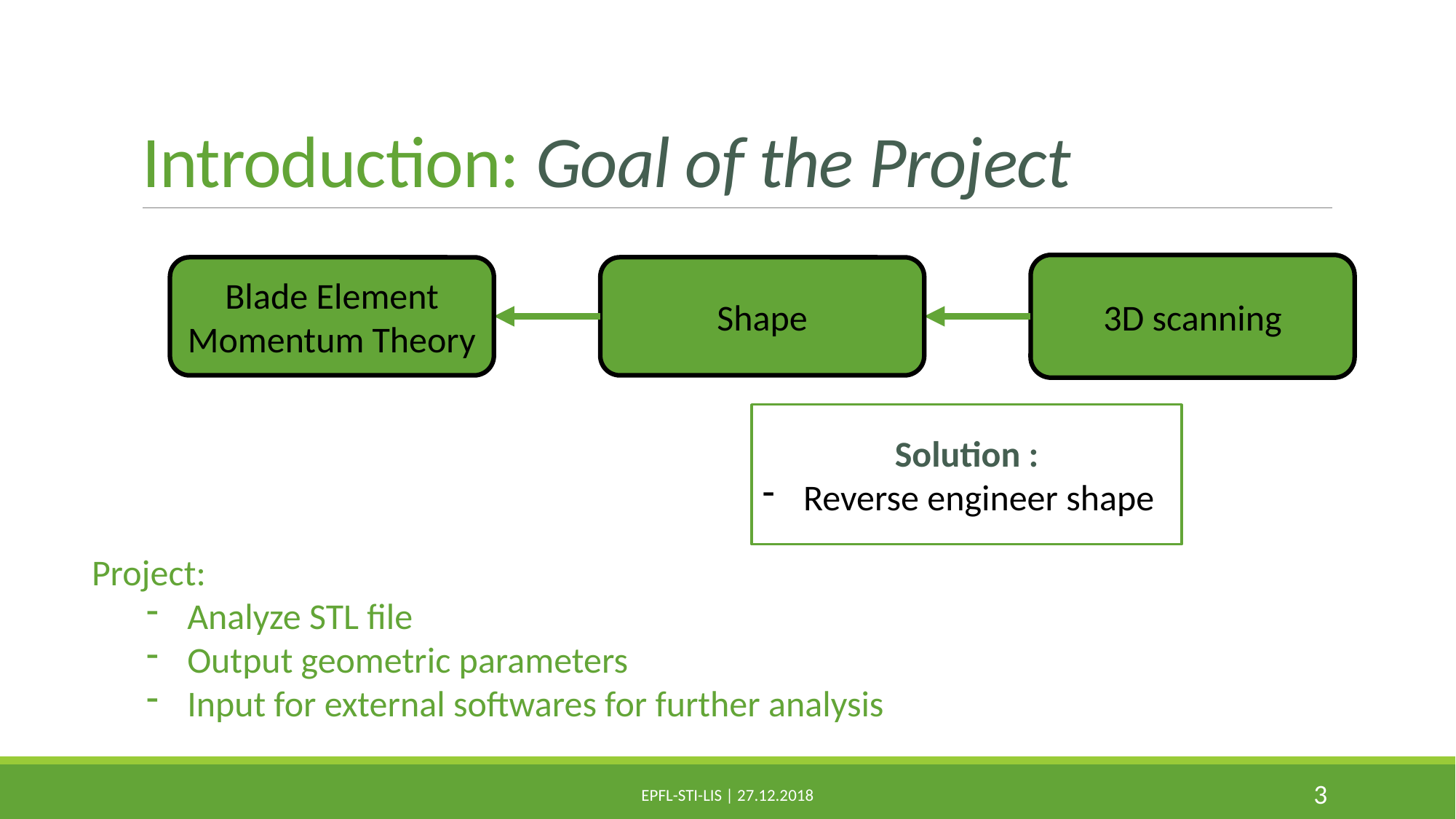

# Introduction: Goal of the Project
3D scanning
Blade Element Momentum Theory
Shape
Solution :
Reverse engineer shape
Project:
Analyze STL file
Output geometric parameters
Input for external softwares for further analysis
3
EPFL-STI-LIS | 27.12.2018